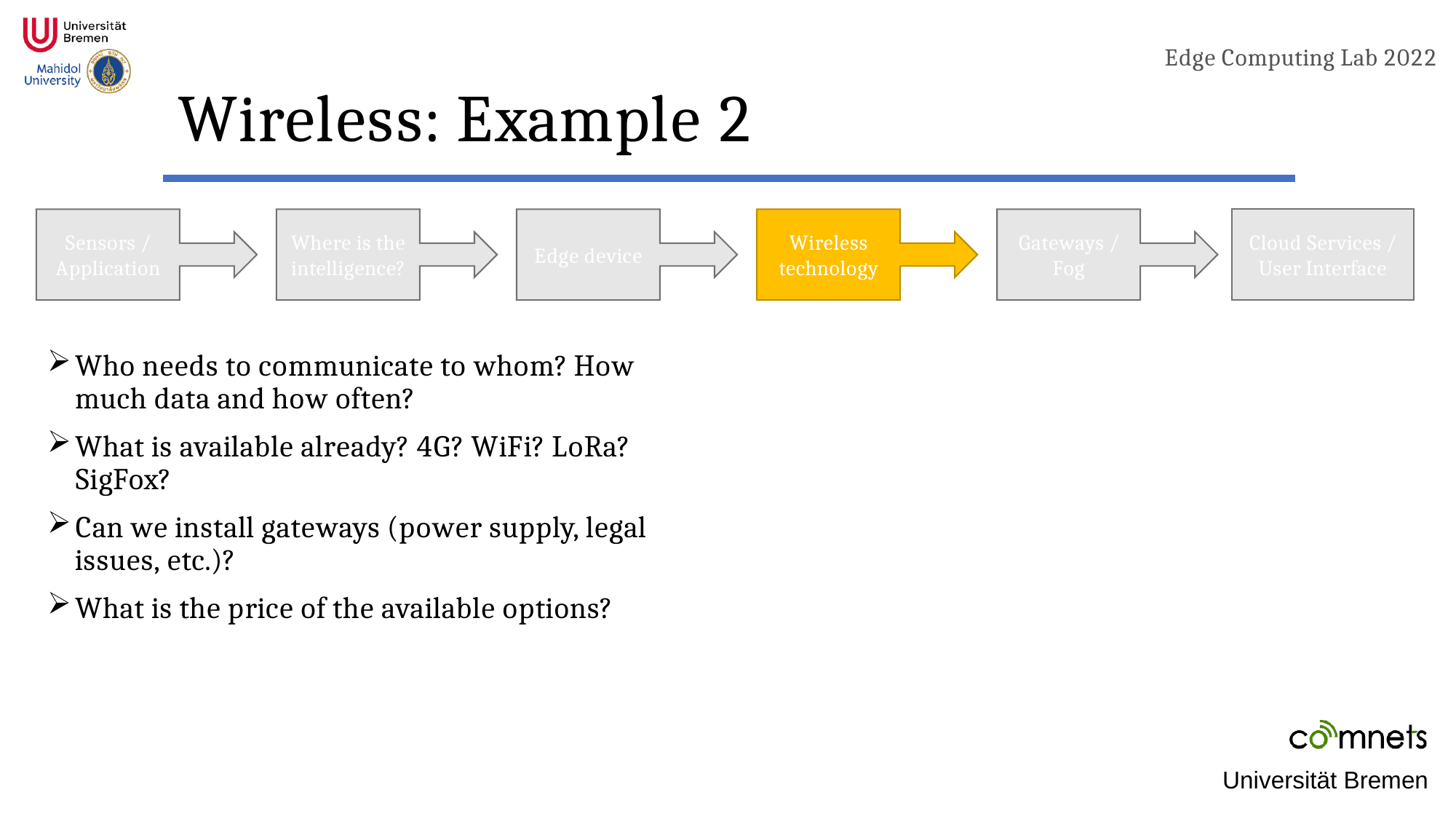

# Wireless: Example 2
Cloud Services / User Interface
Gateways / Fog
Edge device
Wireless technology
Sensors / Application
Where is the intelligence?
Who needs to communicate to whom? How much data and how often?
What is available already? 4G? WiFi? LoRa? SigFox?
Can we install gateways (power supply, legal issues, etc.)?
What is the price of the available options?